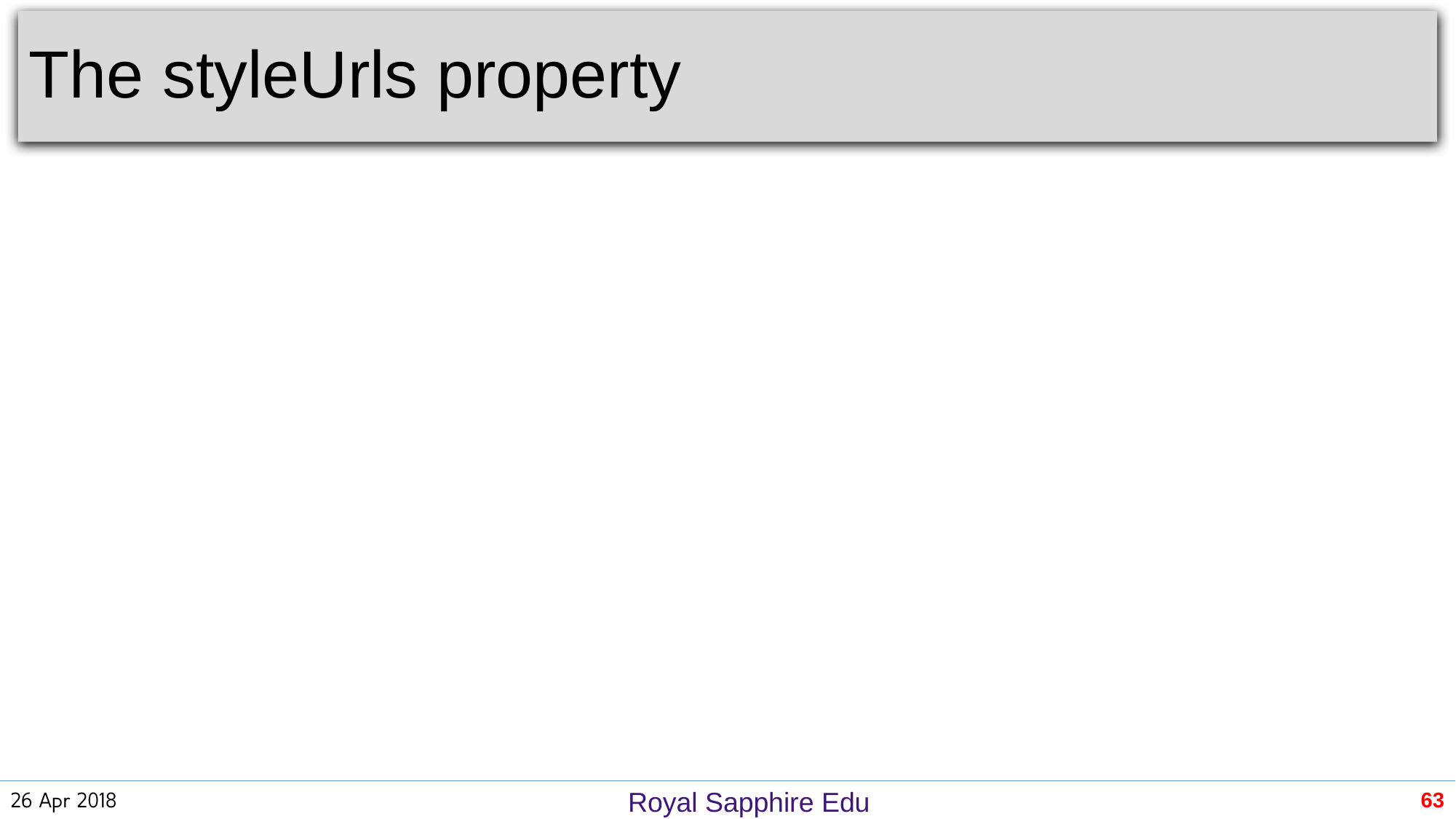

# The styleUrls property

26 Apr 2018
63